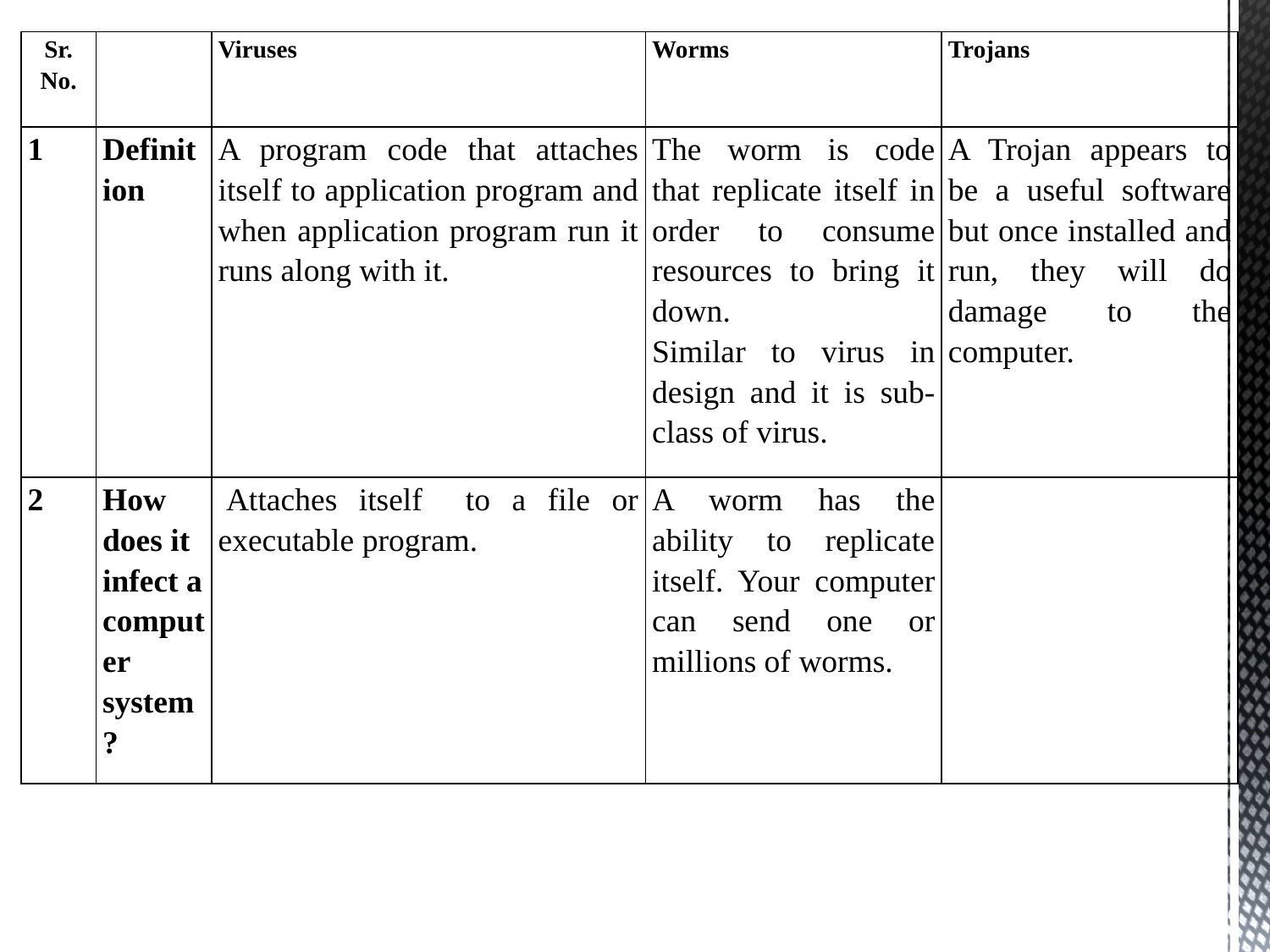

| Sr. No. |  | Viruses | Worms | Trojans |
| --- | --- | --- | --- | --- |
| 1 | Definition | A program code that attaches itself to application program and when application program run it runs along with it. | The worm is code that replicate itself in order to consume resources to bring it down. Similar to virus in design and it is sub-class of virus. | A Trojan appears to be a useful software but once installed and run, they will do damage to the computer. |
| 2 | How does it infect a computer system? | Attaches itself to a file or executable program. | A worm has the ability to replicate itself. Your computer can send one or millions of worms. |  |